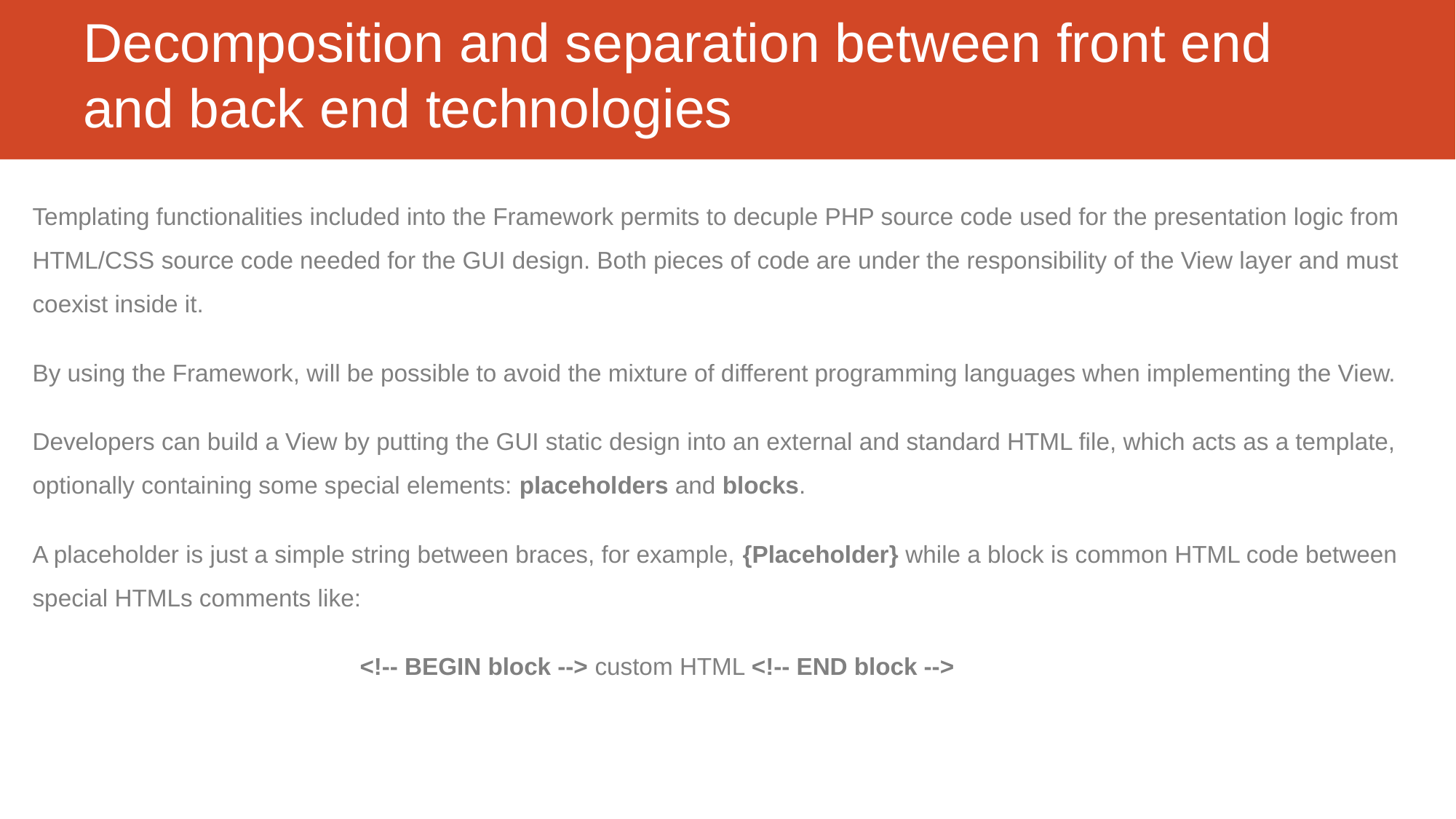

# Decomposition and separation between front end and back end technologies
Templating functionalities included into the Framework permits to decuple PHP source code used for the presentation logic from HTML/CSS source code needed for the GUI design. Both pieces of code are under the responsibility of the View layer and must coexist inside it.
By using the Framework, will be possible to avoid the mixture of different programming languages when implementing the View.
Developers can build a View by putting the GUI static design into an external and standard HTML file, which acts as a template, optionally containing some special elements: placeholders and blocks.
A placeholder is just a simple string between braces, for example, {Placeholder} while a block is common HTML code between special HTMLs comments like:
			<!-- BEGIN block --> custom HTML <!-- END block -->